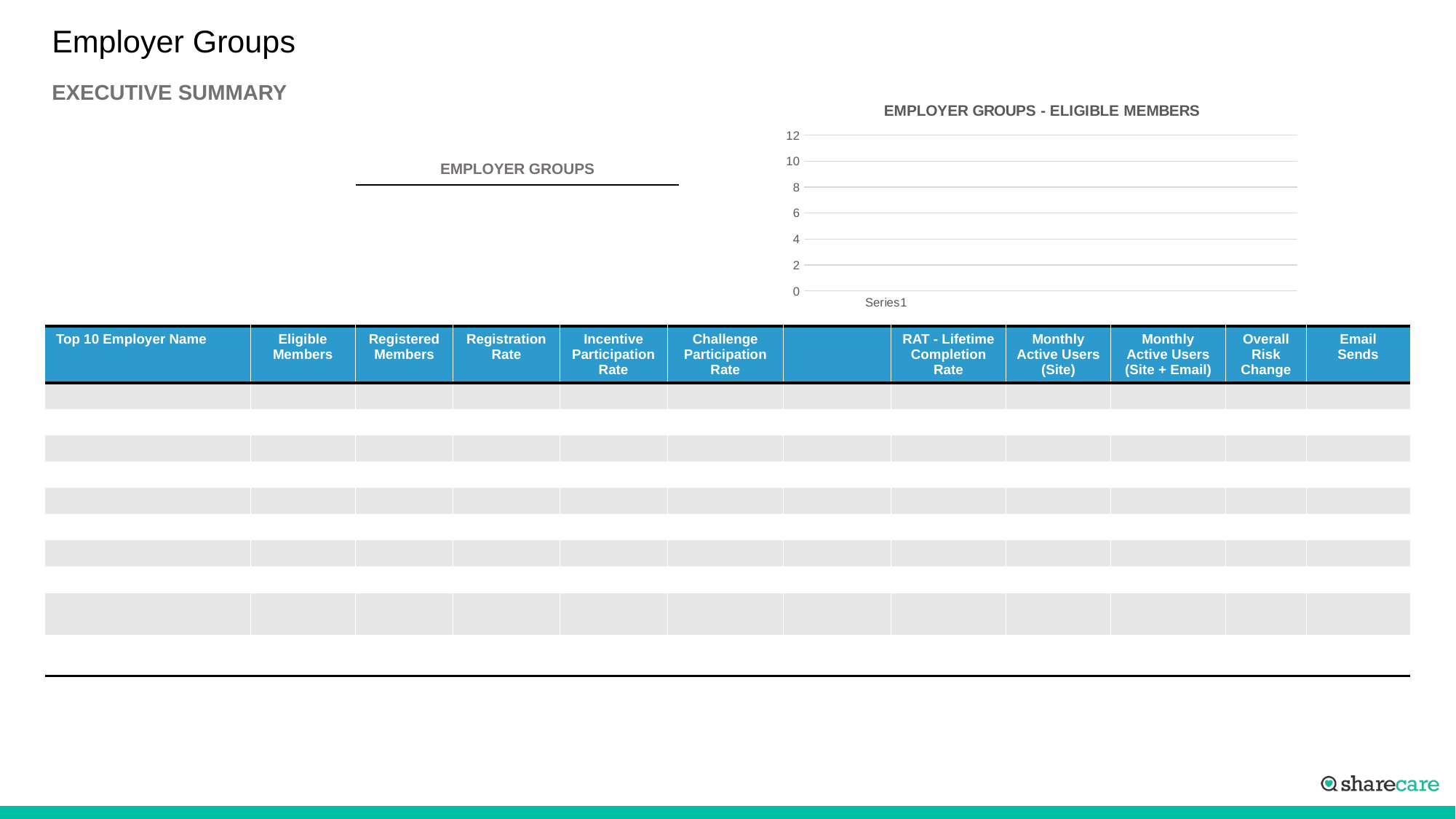

# Employer Groups
EXECUTIVE SUMMARY

### Chart: EMPLOYER GROUPS - ELIGIBLE MEMBERS

| Category | Eligible Count |
|---|---|
|  | None |
|  | None |
|  | None |
| EMPLOYER GROUPS |
| --- |

| Top 10 Employer Name | Eligible Members | Registered Members | Registration Rate | Incentive Participation Rate | Challenge Participation Rate |  | RAT - Lifetime Completion Rate | Monthly Active Users (Site) | Monthly Active Users (Site + Email) | Overall Risk Change | Email Sends |
| --- | --- | --- | --- | --- | --- | --- | --- | --- | --- | --- | --- |
|  |  |  |  |  |  |  |  |  |  |  |  |
|  |  |  |  |  |  |  |  |  |  |  |  |
|  |  |  |  |  |  |  |  |  |  |  |  |
|  |  |  |  |  |  |  |  |  |  |  |  |
|  |  |  |  |  |  |  |  |  |  |  |  |
|  |  |  |  |  |  |  |  |  |  |  |  |
|  |  |  |  |  |  |  |  |  |  |  |  |
|  |  |  |  |  |  |  |  |  |  |  |  |
|  |  |  |  |  |  |  |  |  |  |  |  |
|  |  |  |  |  |  |  |  |  |  |  |  |